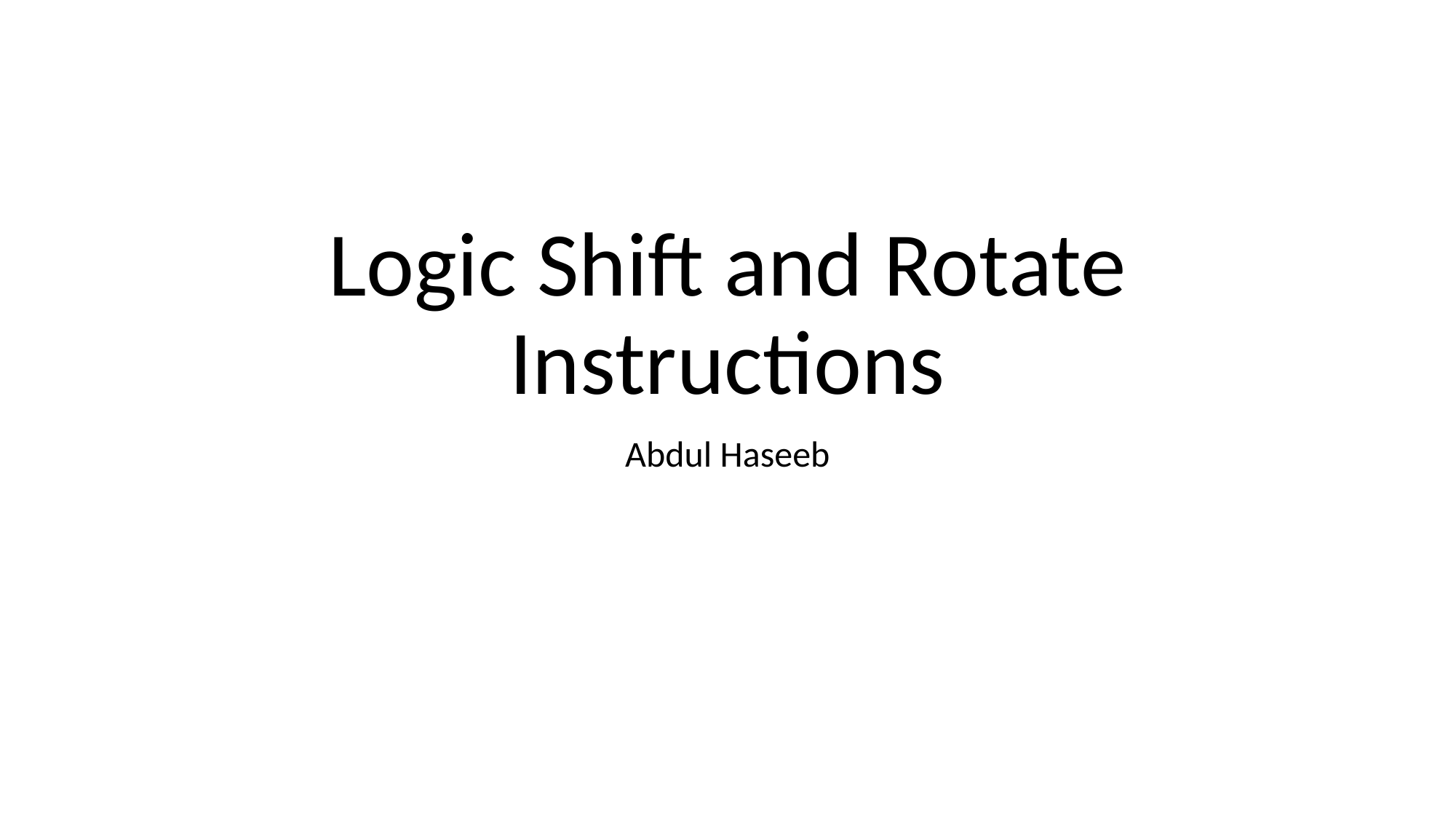

# Logic Shift and Rotate Instructions
Abdul Haseeb